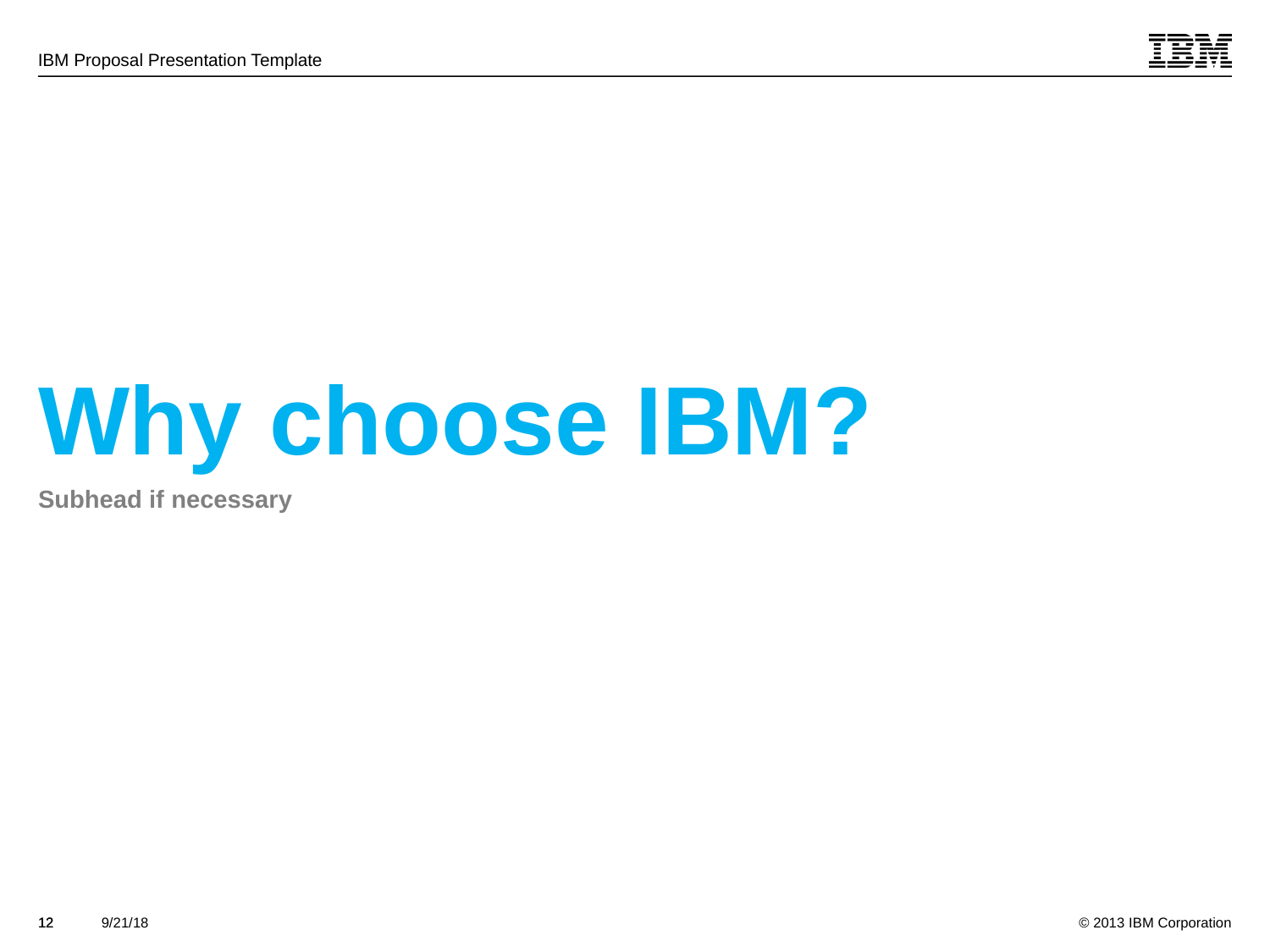

# Why choose IBM?
Subhead if necessary
12
12